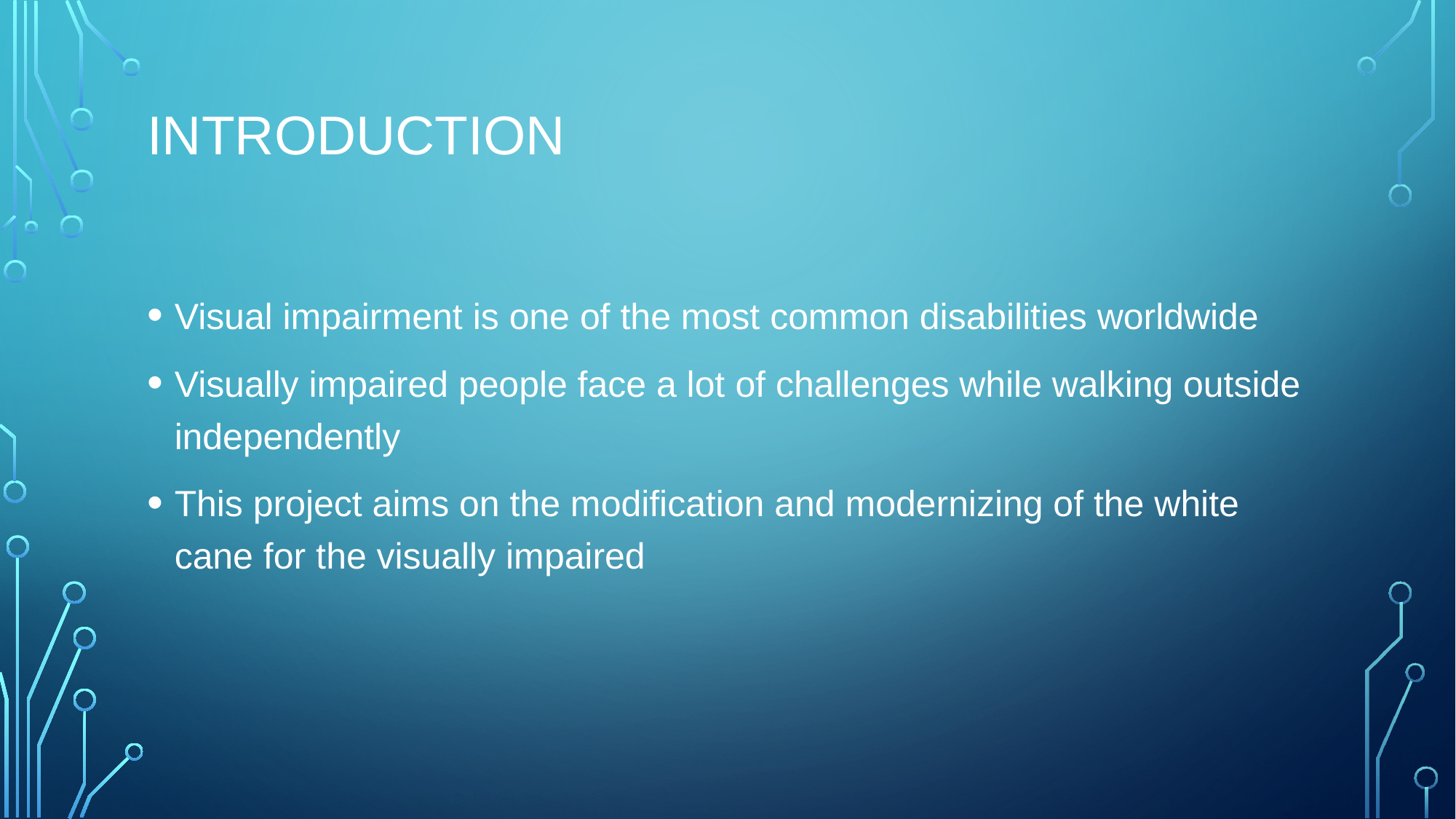

# introduction
Visual impairment is one of the most common disabilities worldwide
Visually impaired people face a lot of challenges while walking outside independently
This project aims on the modification and modernizing of the white cane for the visually impaired